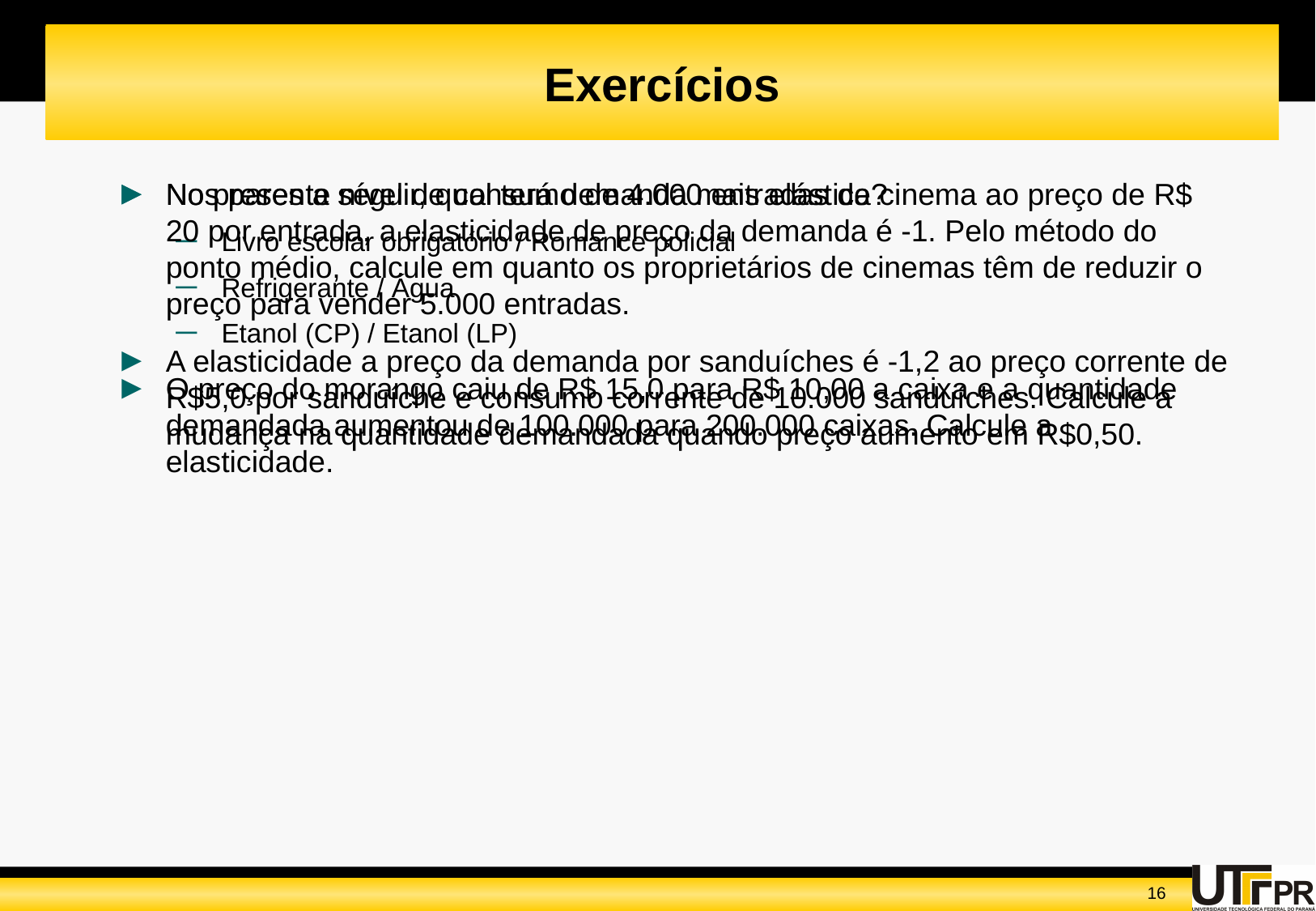

# Exercícios
Nos pares a seguir, qual terá demanda mais elástica?
Livro escolar obrigatório / Romance policial
Refrigerante / Água
Etanol (CP) / Etanol (LP)
O preço do morango caiu de R$ 15,0 para R$ 10,00 a caixa e a quantidade demandada aumentou de 100.000 para 200.000 caixas. Calcule a elasticidade.
No presente nível de consumo de 4.000 entradas de cinema ao preço de R$ 20 por entrada, a elasticidade de preço da demanda é -1. Pelo método do ponto médio, calcule em quanto os proprietários de cinemas têm de reduzir o preço para vender 5.000 entradas.
A elasticidade a preço da demanda por sanduíches é -1,2 ao preço corrente de R$5,0 por sanduíche e consumo corrente de 10.000 sanduíches. Calcule a mudança na quantidade demandada quando preço aumento em R$0,50.
16